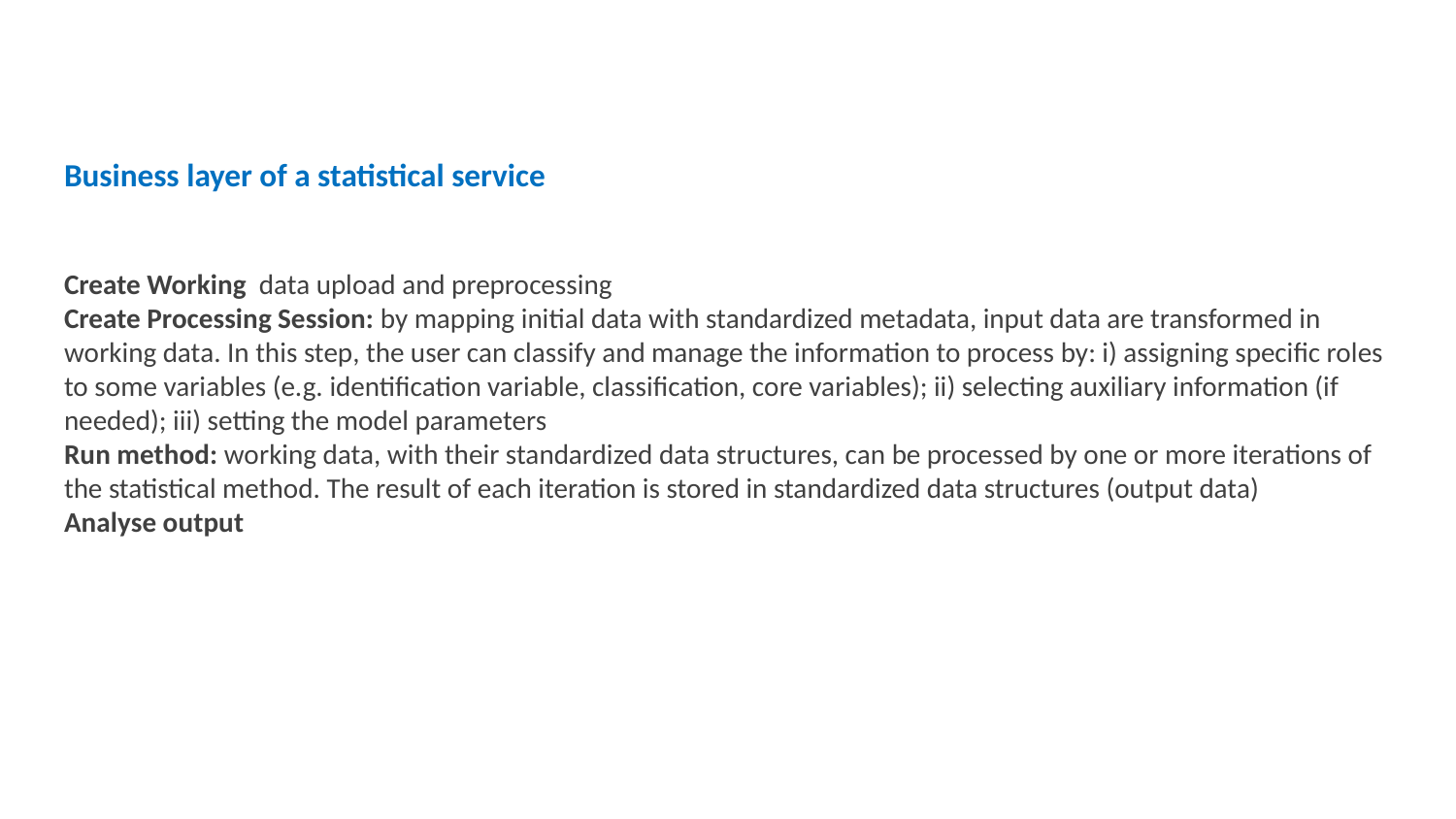

# Business layer of a statistical service Create Working  data upload and preprocessing Create Processing Session: by mapping initial data with standardized metadata, input data are transformed in working data. In this step, the user can classify and manage the information to process by: i) assigning specific roles to some variables (e.g. identification variable, classification, core variables); ii) selecting auxiliary information (if needed); iii) setting the model parameters Run method: working data, with their standardized data structures, can be processed by one or more iterations of the statistical method. The result of each iteration is stored in standardized data structures (output data) Analyse output